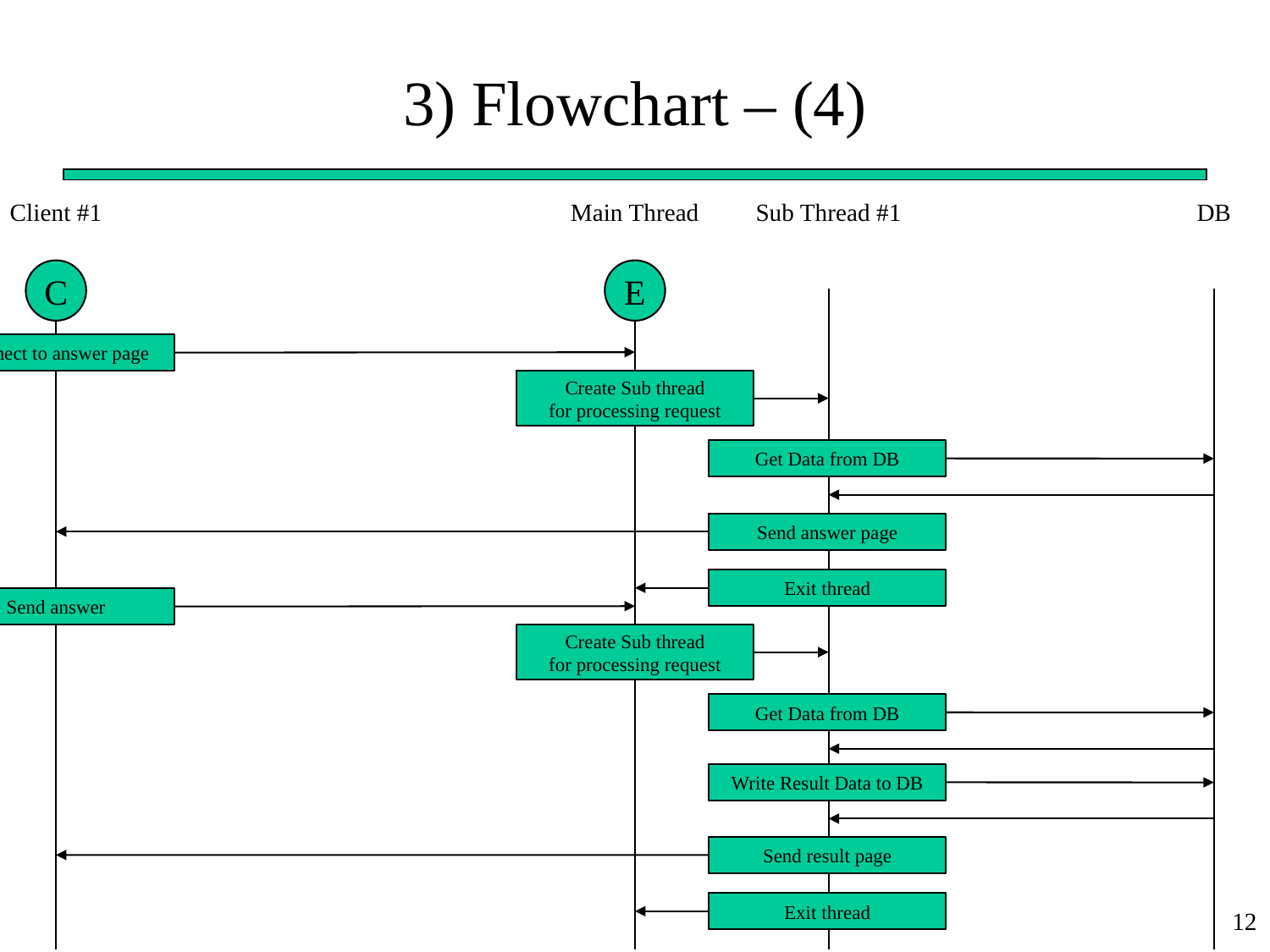

# 3) Flowchart – (4)
Client #1
Main Thread
Sub Thread #1
DB
C
E
Connect to answer page
Create Sub thread
for processing request
Get Data from DB
Send answer page
Exit thread
Send answer
Create Sub thread
for processing request
Get Data from DB
Write Result Data to DB
Send result page
Exit thread
12